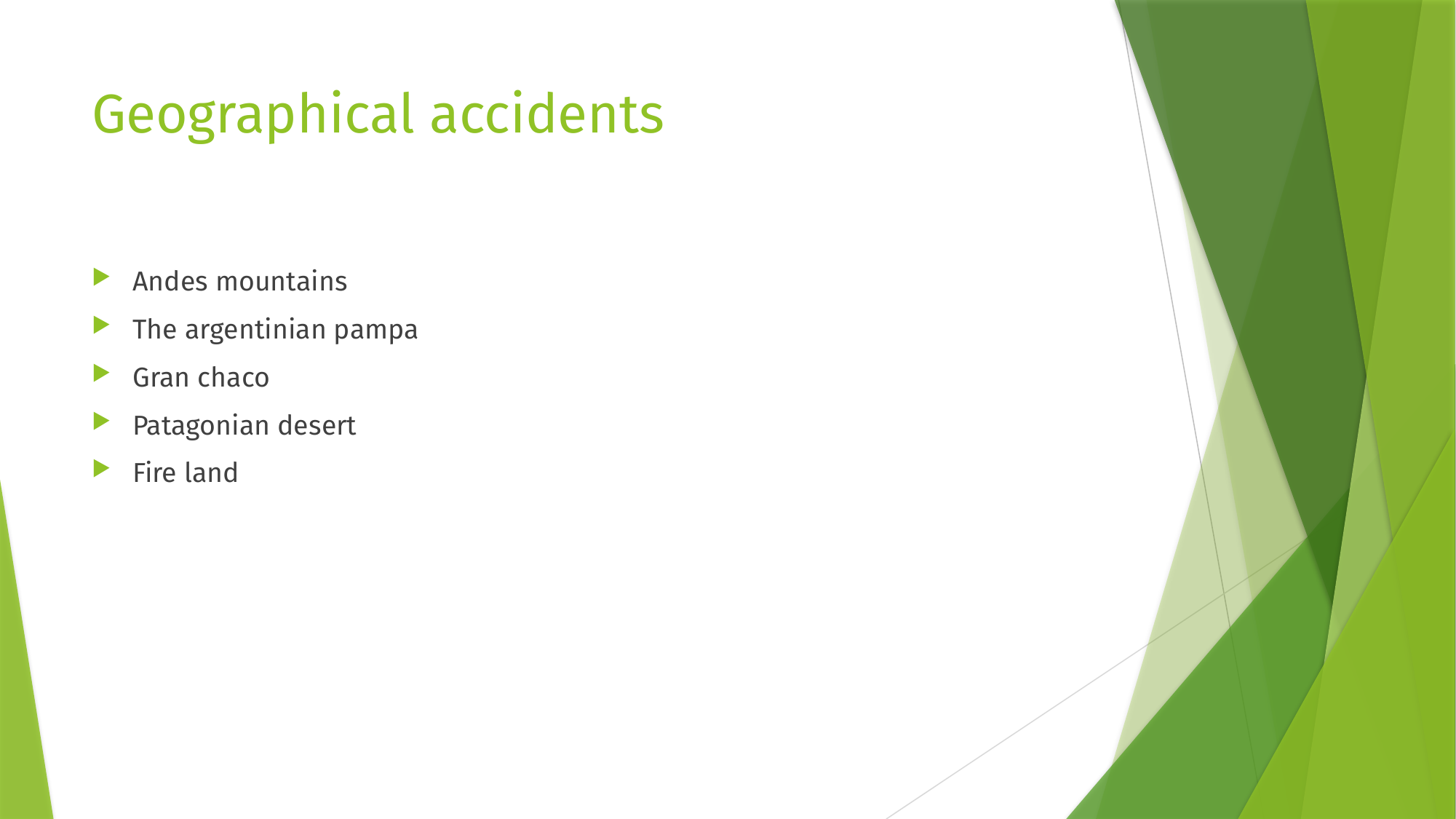

# Geographical accidents
Andes mountains
The argentinian pampa
Gran chaco
Patagonian desert
Fire land